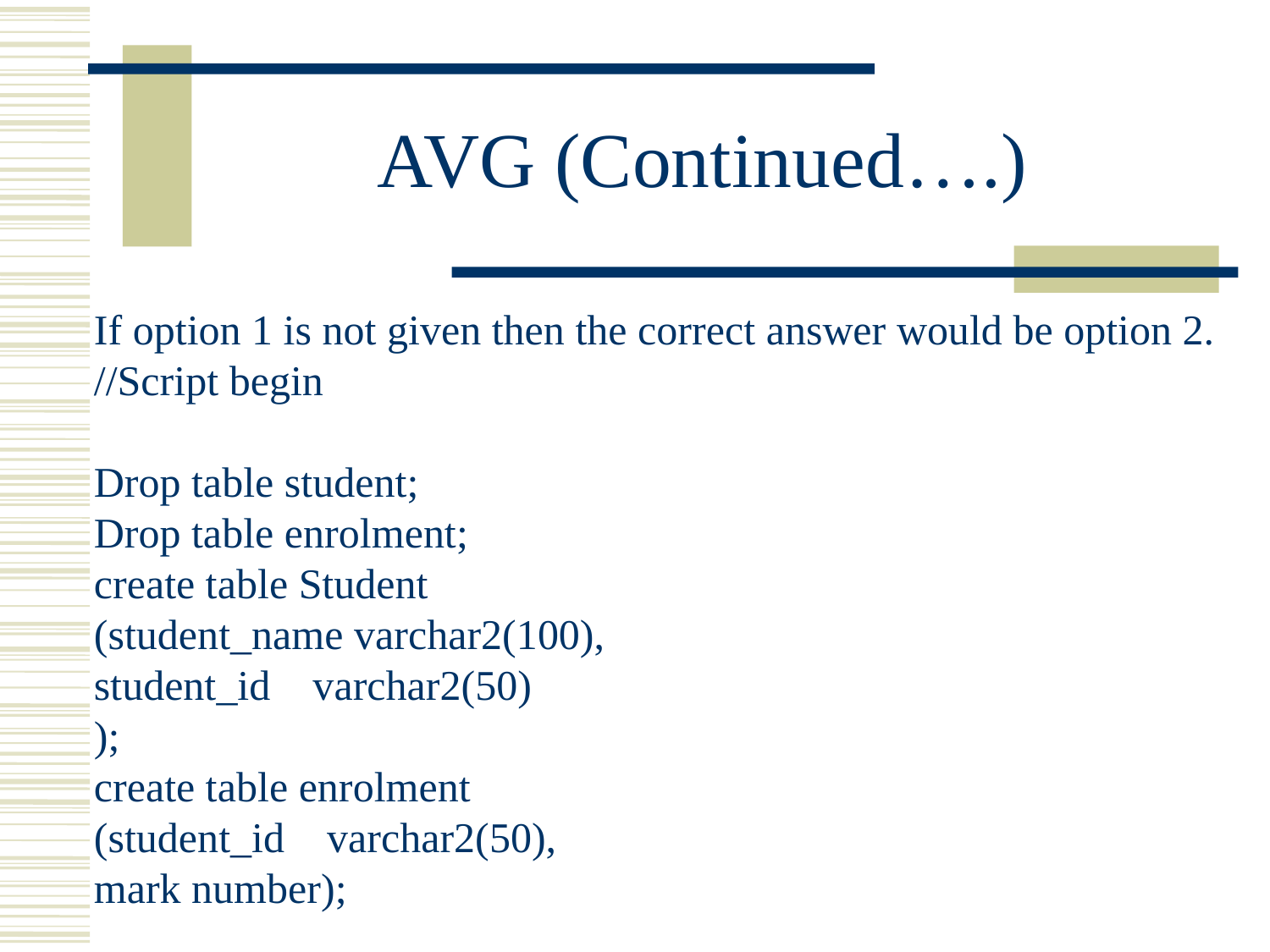

# AVG (Continued….)
If option 1 is not given then the correct answer would be option 2.
//Script begin

Drop table student;
Drop table enrolment;
create table Student
(student_name varchar2(100),
student_id    varchar2(50)
);
create table enrolment
(student_id    varchar2(50),
mark number);